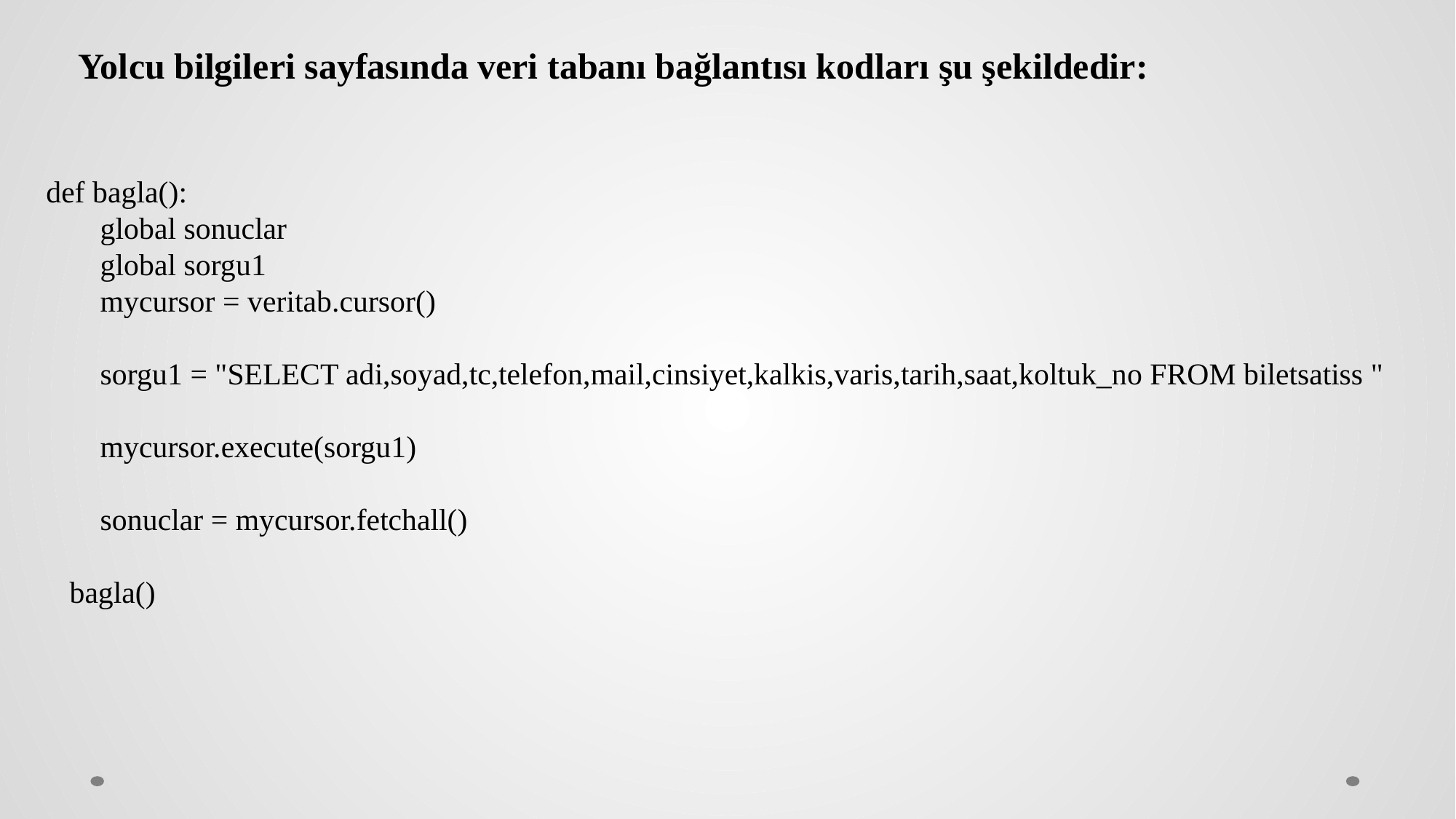

Yolcu bilgileri sayfasında veri tabanı bağlantısı kodları şu şekildedir:
 def bagla():
        global sonuclar
        global sorgu1
        mycursor = veritab.cursor()

        sorgu1 = "SELECT adi,soyad,tc,telefon,mail,cinsiyet,kalkis,varis,tarih,saat,koltuk_no FROM biletsatiss "

        mycursor.execute(sorgu1)

        sonuclar = mycursor.fetchall()

    bagla()